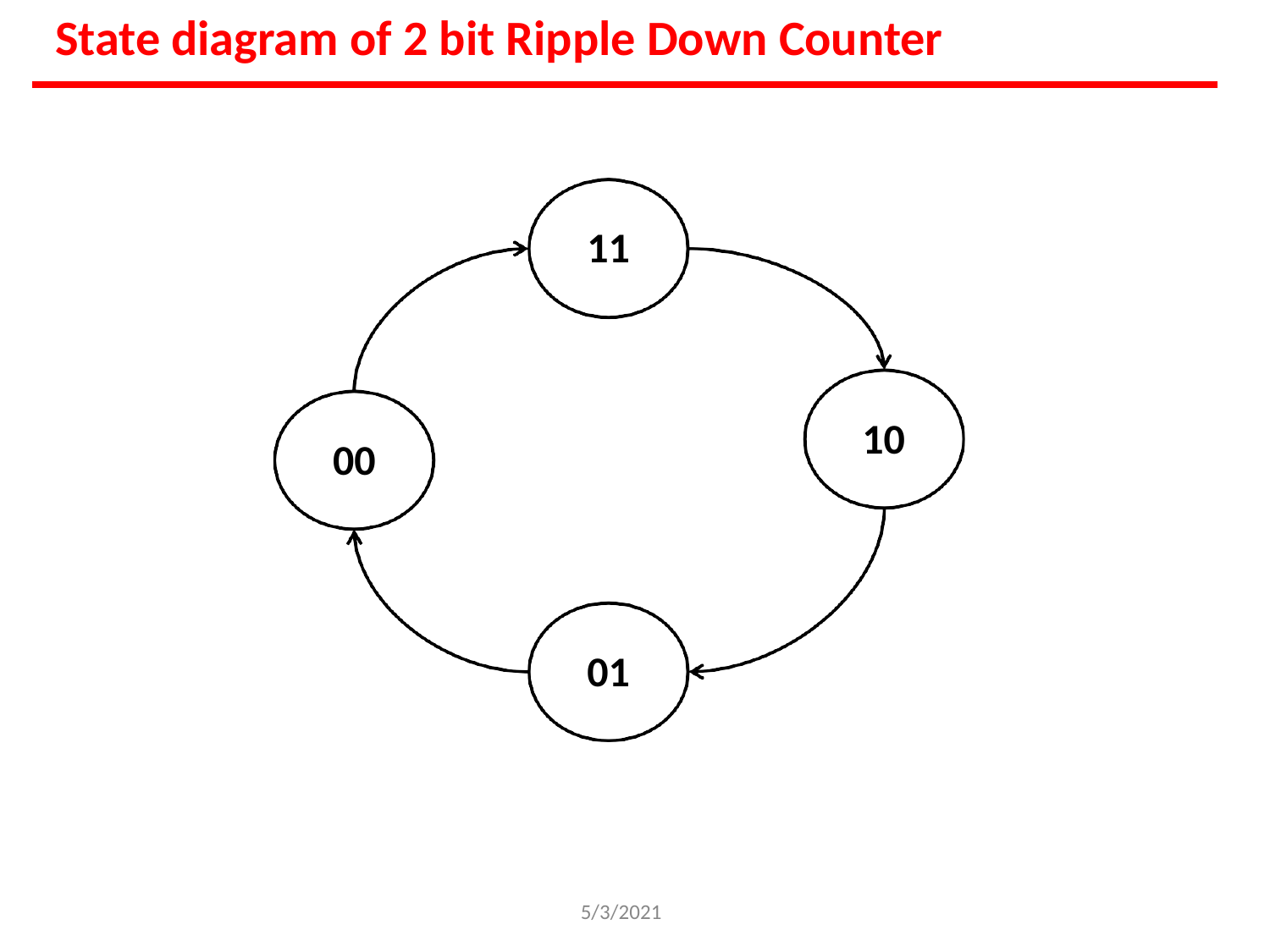

# State diagram of 2 bit Ripple Down Counter

11
10
00
01
5/3/2021